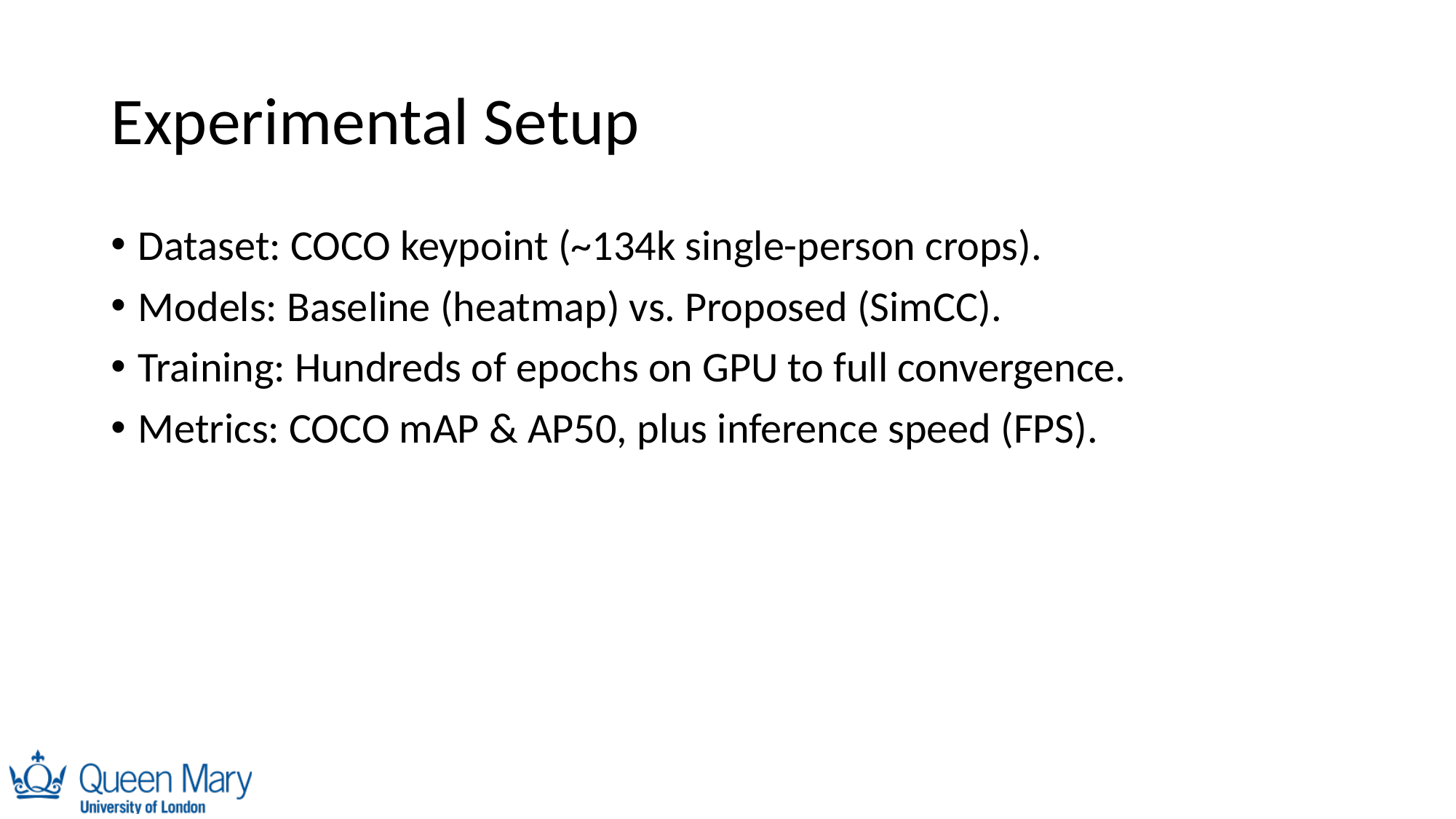

# Experimental Setup
Dataset: COCO keypoint (~134k single-person crops).
Models: Baseline (heatmap) vs. Proposed (SimCC).
Training: Hundreds of epochs on GPU to full convergence.
Metrics: COCO mAP & AP50, plus inference speed (FPS).